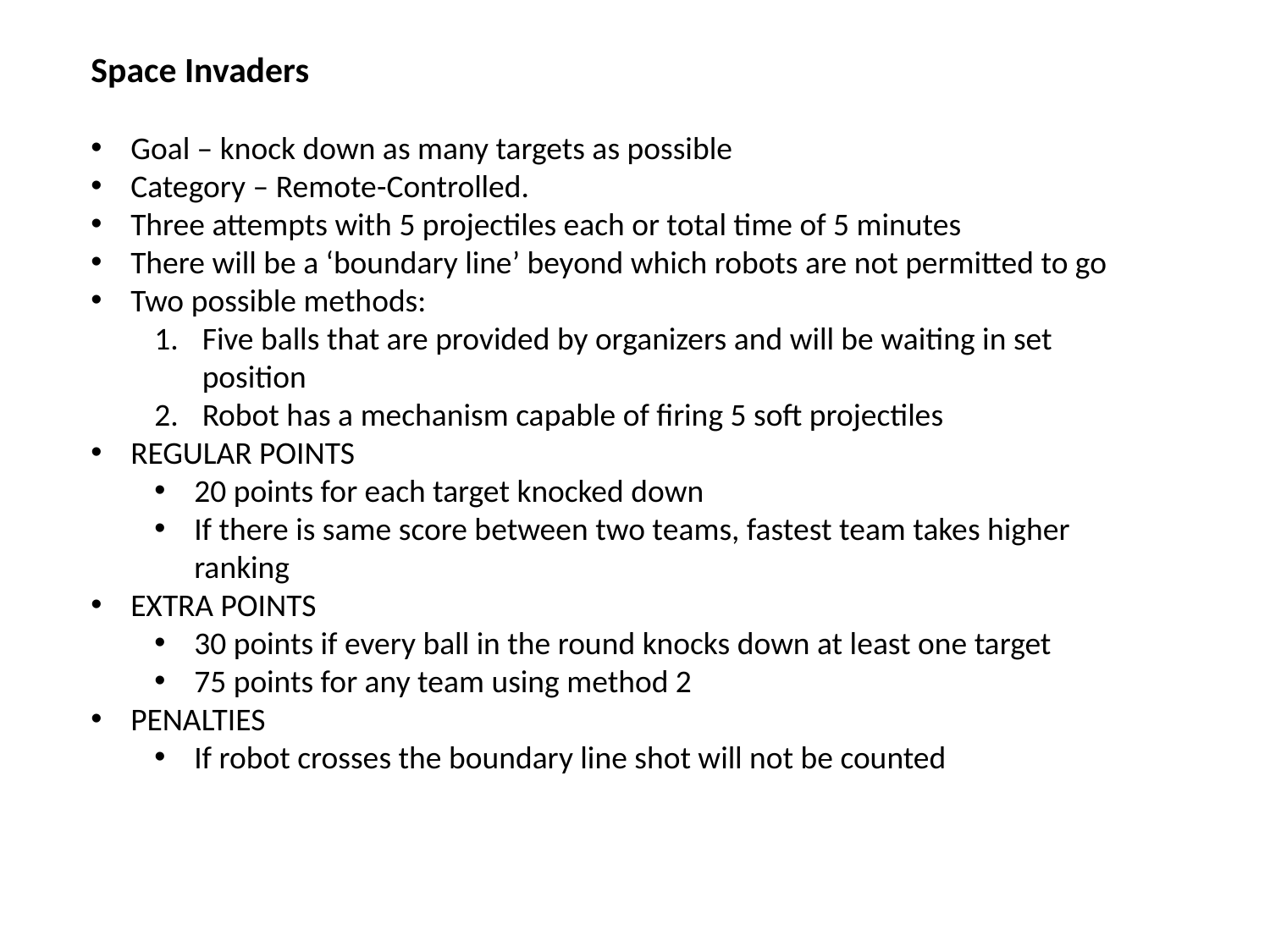

Space Invaders

Goal – knock down as many targets as possible
Category – Remote-Controlled.
Three attempts with 5 projectiles each or total time of 5 minutes
There will be a ‘boundary line’ beyond which robots are not permitted to go
Two possible methods:
Five balls that are provided by organizers and will be waiting in set position
Robot has a mechanism capable of firing 5 soft projectiles
REGULAR POINTS
20 points for each target knocked down
If there is same score between two teams, fastest team takes higher ranking
EXTRA POINTS
30 points if every ball in the round knocks down at least one target
75 points for any team using method 2
PENALTIES
If robot crosses the boundary line shot will not be counted